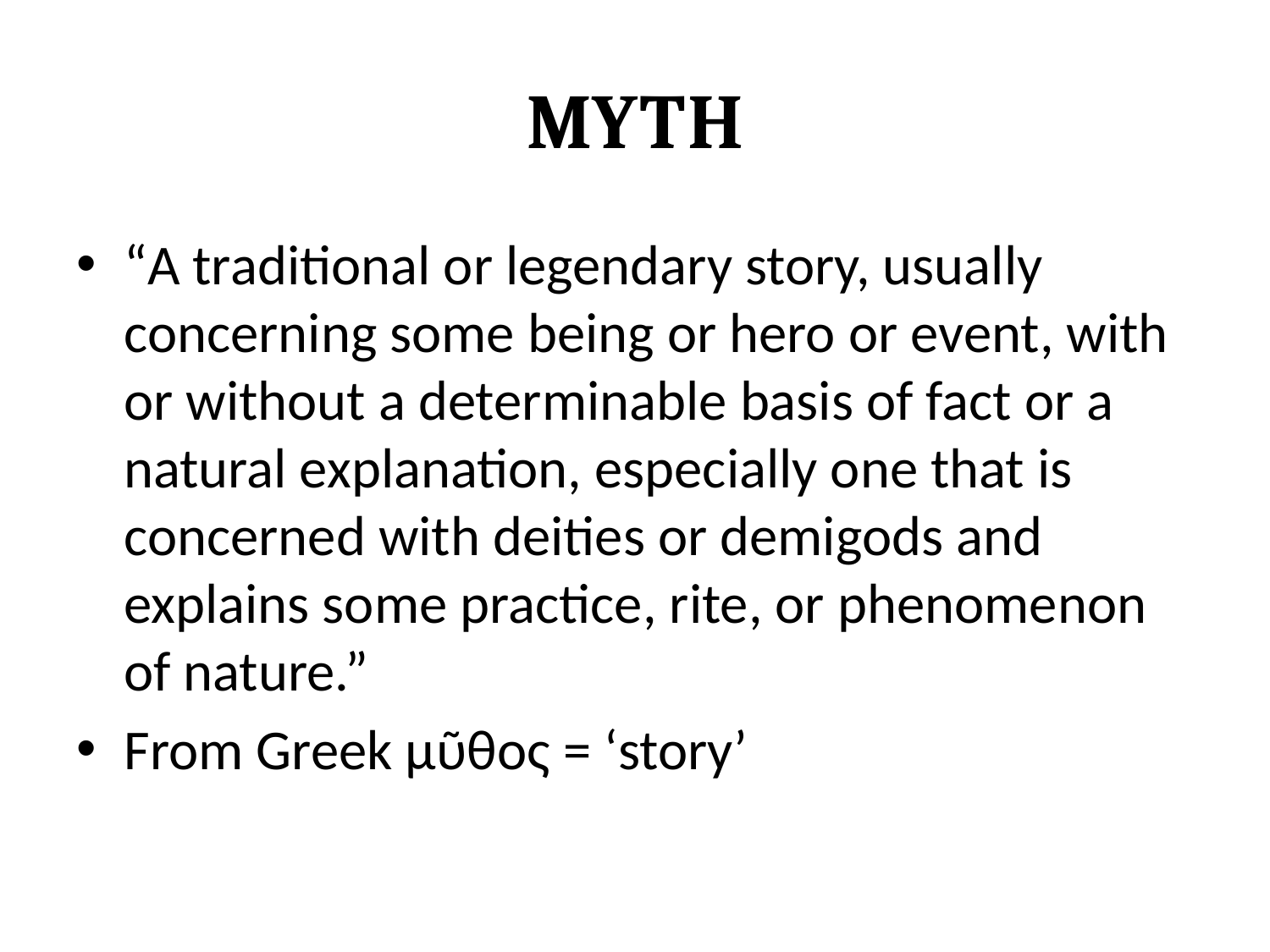

# Myth
“A traditional or legendary story, usually concerning some being or hero or event, with or without a determinable basis of fact or a natural explanation, especially one that is concerned with deities or demigods and explains some practice, rite, or phenomenon of nature.”
From Greek μῦθος = ‘story’